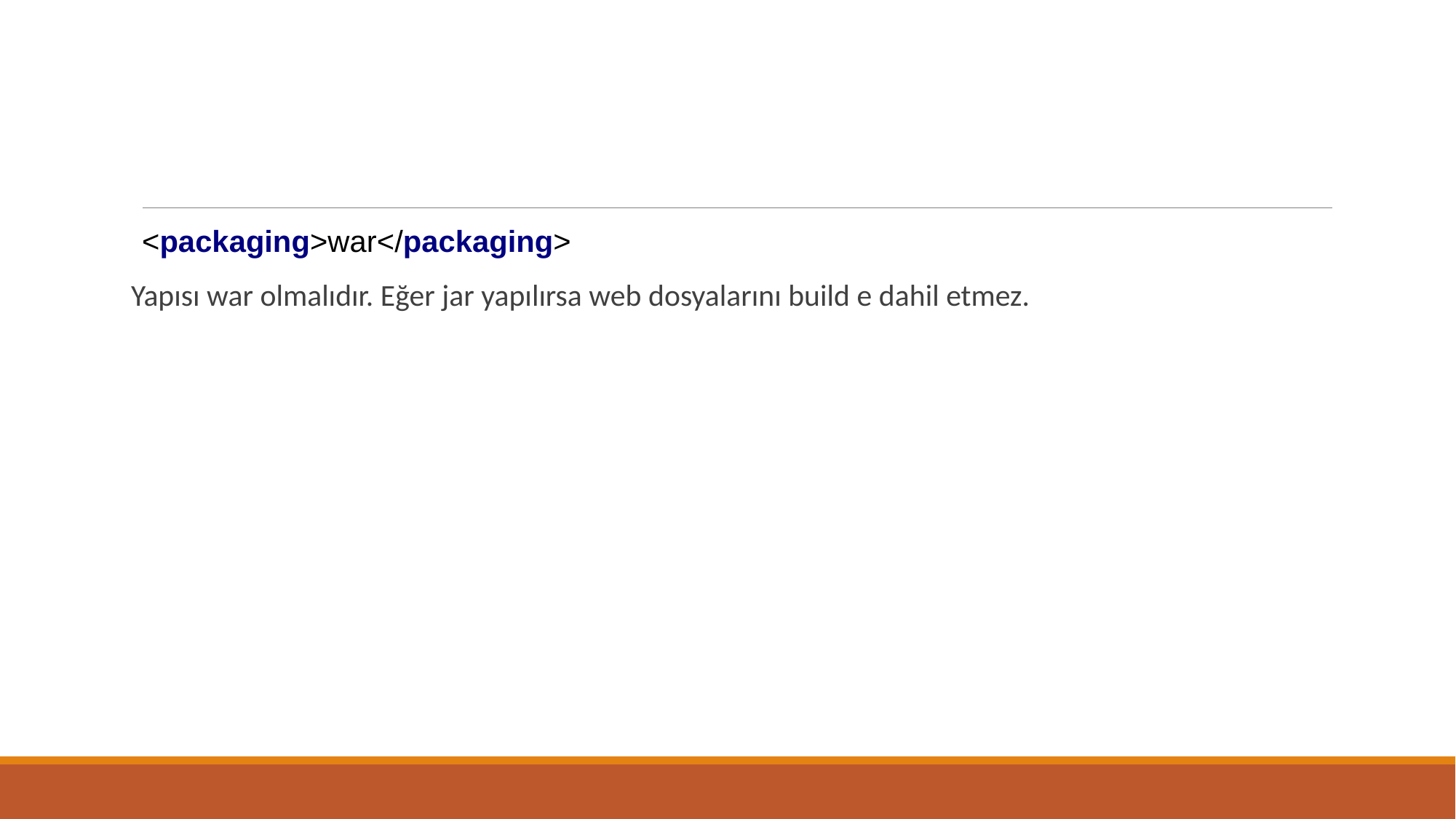

#
<packaging>war</packaging>
Yapısı war olmalıdır. Eğer jar yapılırsa web dosyalarını build e dahil etmez.